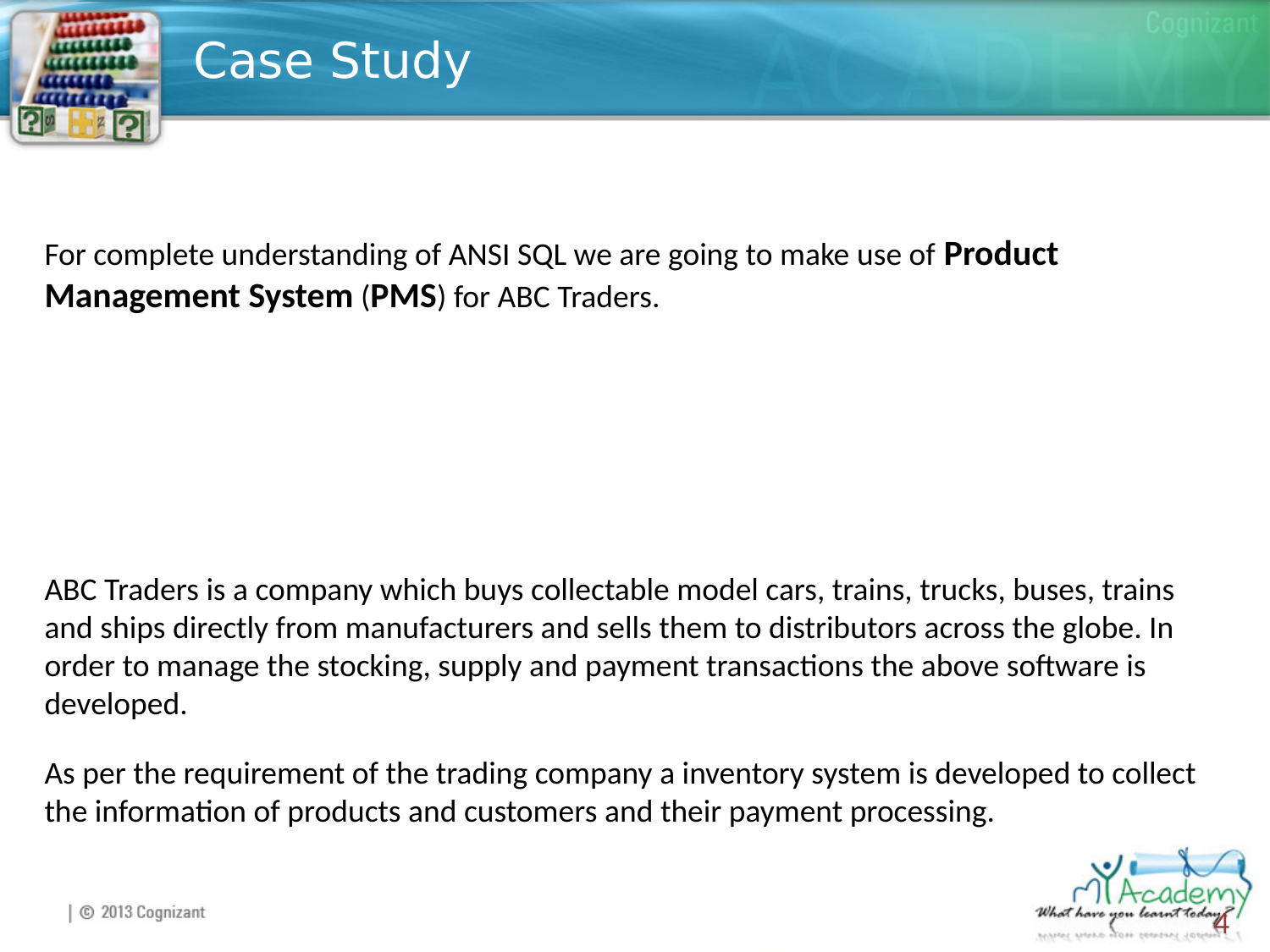

# Case Study
For complete understanding of ANSI SQL we are going to make use of Product Management System (PMS) for ABC Traders.

ABC Traders is a company which buys collectable model cars, trains, trucks, buses, trains and ships directly from manufacturers and sells them to distributors across the globe. In order to manage the stocking, supply and payment transactions the above software is developed.
As per the requirement of the trading company a inventory system is developed to collect the information of products and customers and their payment processing.
4